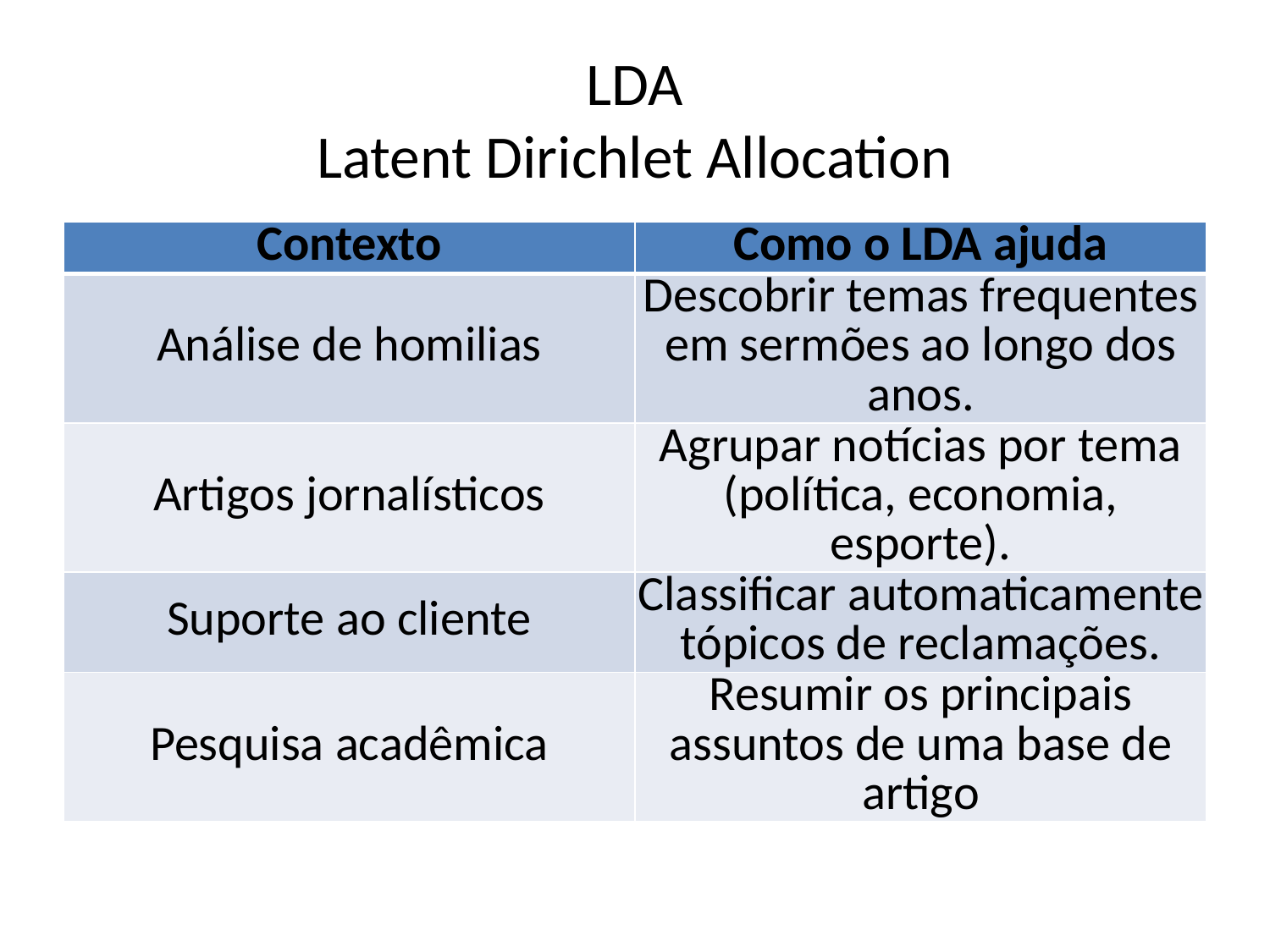

# LDA Latent Dirichlet Allocation
| Contexto | Como o LDA ajuda |
| --- | --- |
| Análise de homilias | Descobrir temas frequentes em sermões ao longo dos anos. |
| Artigos jornalísticos | Agrupar notícias por tema (política, economia, esporte). |
| Suporte ao cliente | Classificar automaticamente tópicos de reclamações. |
| Pesquisa acadêmica | Resumir os principais assuntos de uma base de artigo |